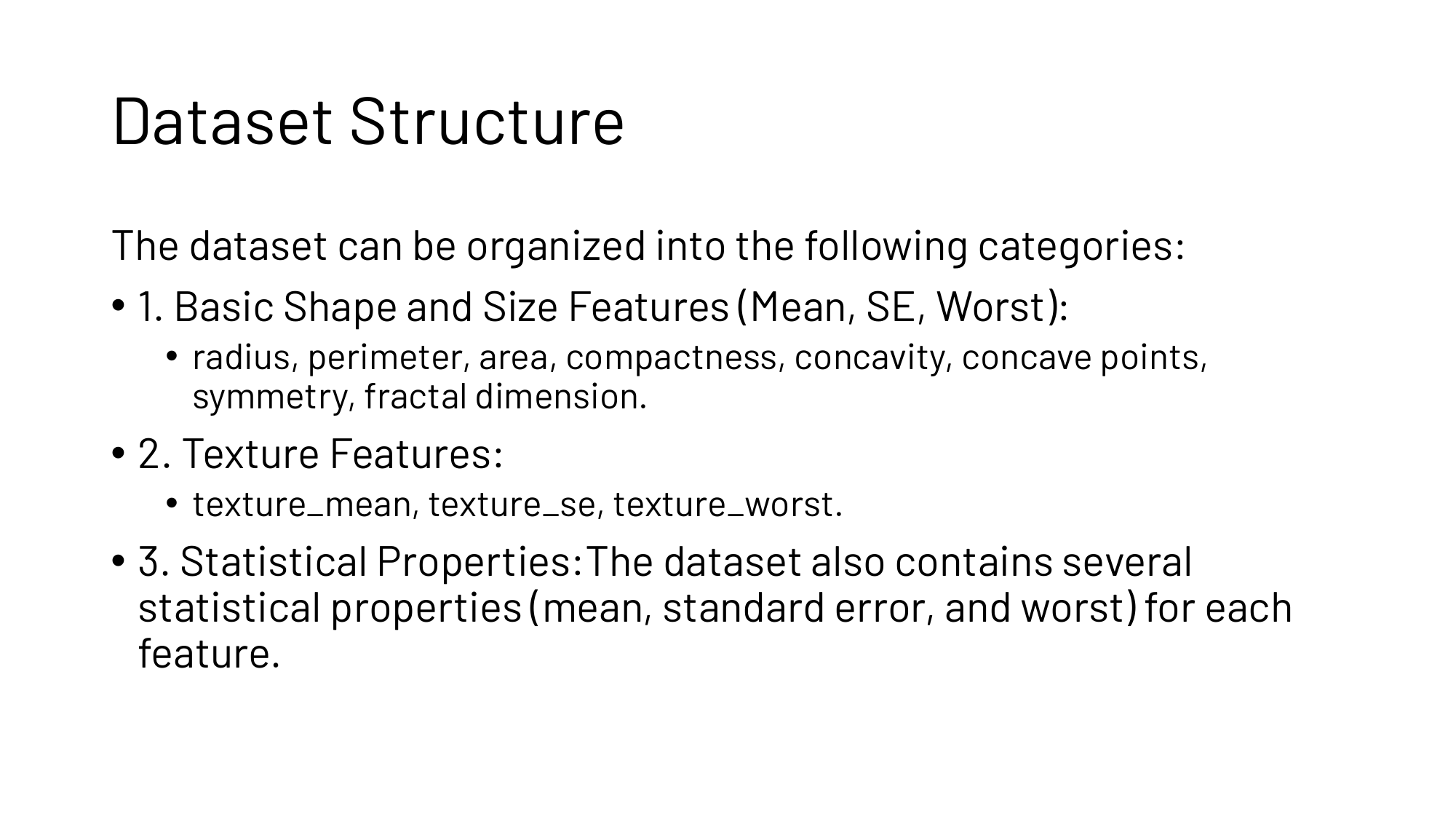

# Dataset Structure
The dataset can be organized into the following categories:
1. Basic Shape and Size Features (Mean, SE, Worst):
radius, perimeter, area, compactness, concavity, concave points, symmetry, fractal dimension.
2. Texture Features:
texture_mean, texture_se, texture_worst.
3. Statistical Properties:The dataset also contains several statistical properties (mean, standard error, and worst) for each feature.